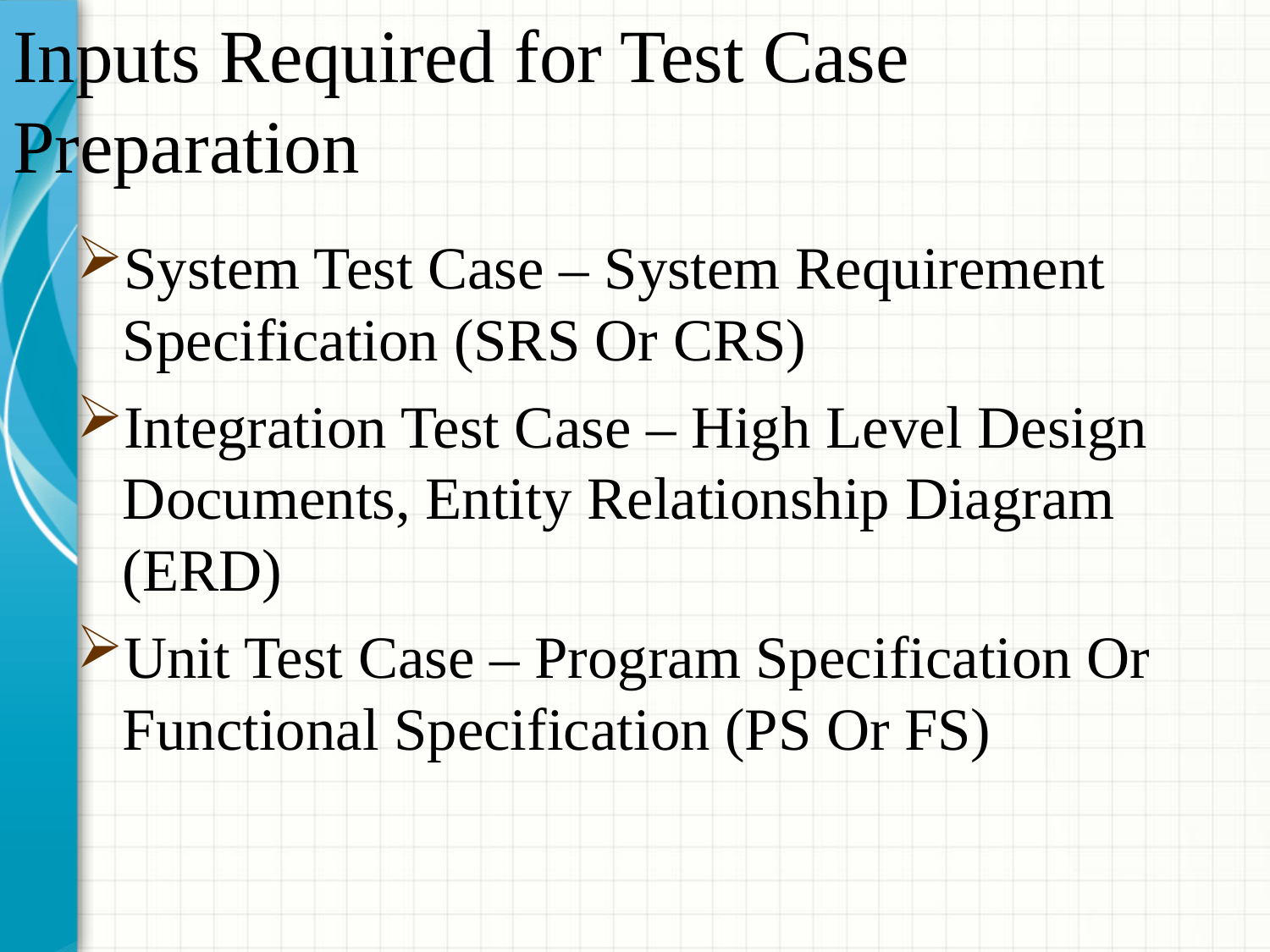

Inputs Required for Test Case Preparation
System Test Case – System Requirement Specification (SRS Or CRS)
Integration Test Case – High Level Design Documents, Entity Relationship Diagram (ERD)
Unit Test Case – Program Specification Or Functional Specification (PS Or FS)